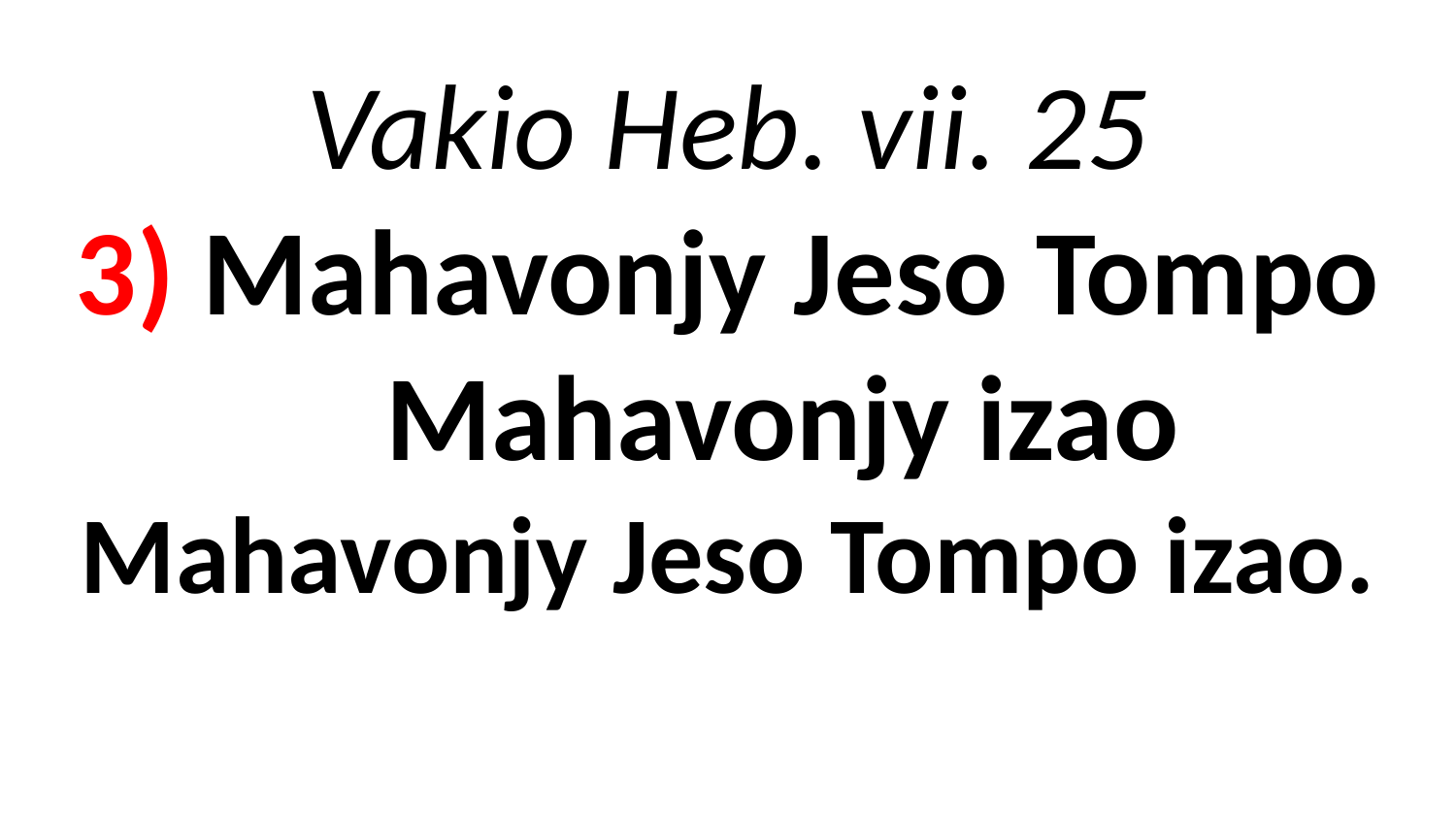

# Vakio Heb. vii. 25 3) Mahavonjy Jeso Tompo Mahavonjy izao Mahavonjy Jeso Tompo izao.